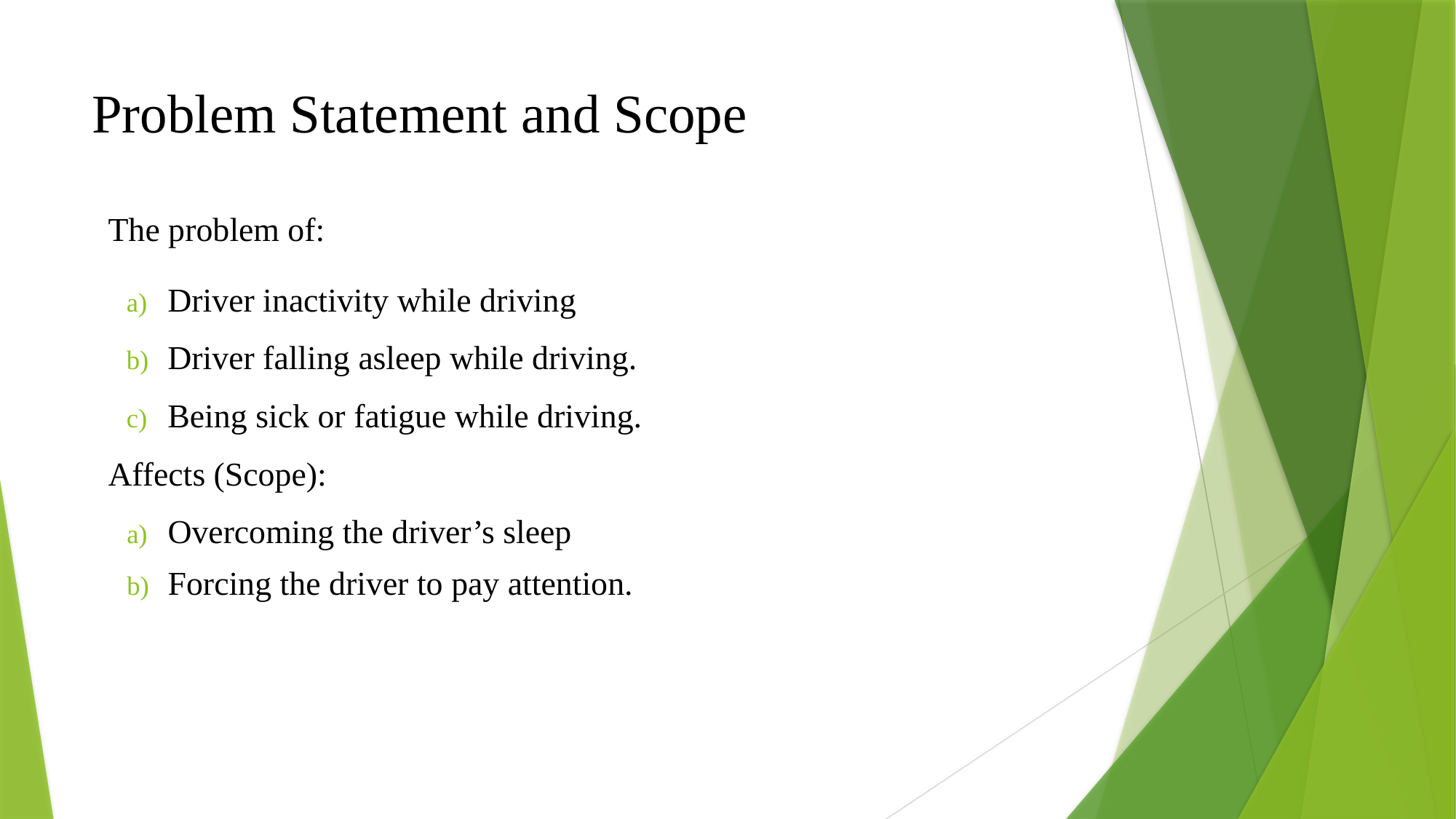

# Problem Statement and Scope
The problem of:
Driver inactivity while driving
Driver falling asleep while driving.
Being sick or fatigue while driving.
Affects (Scope):
Overcoming the driver’s sleep
Forcing the driver to pay attention.